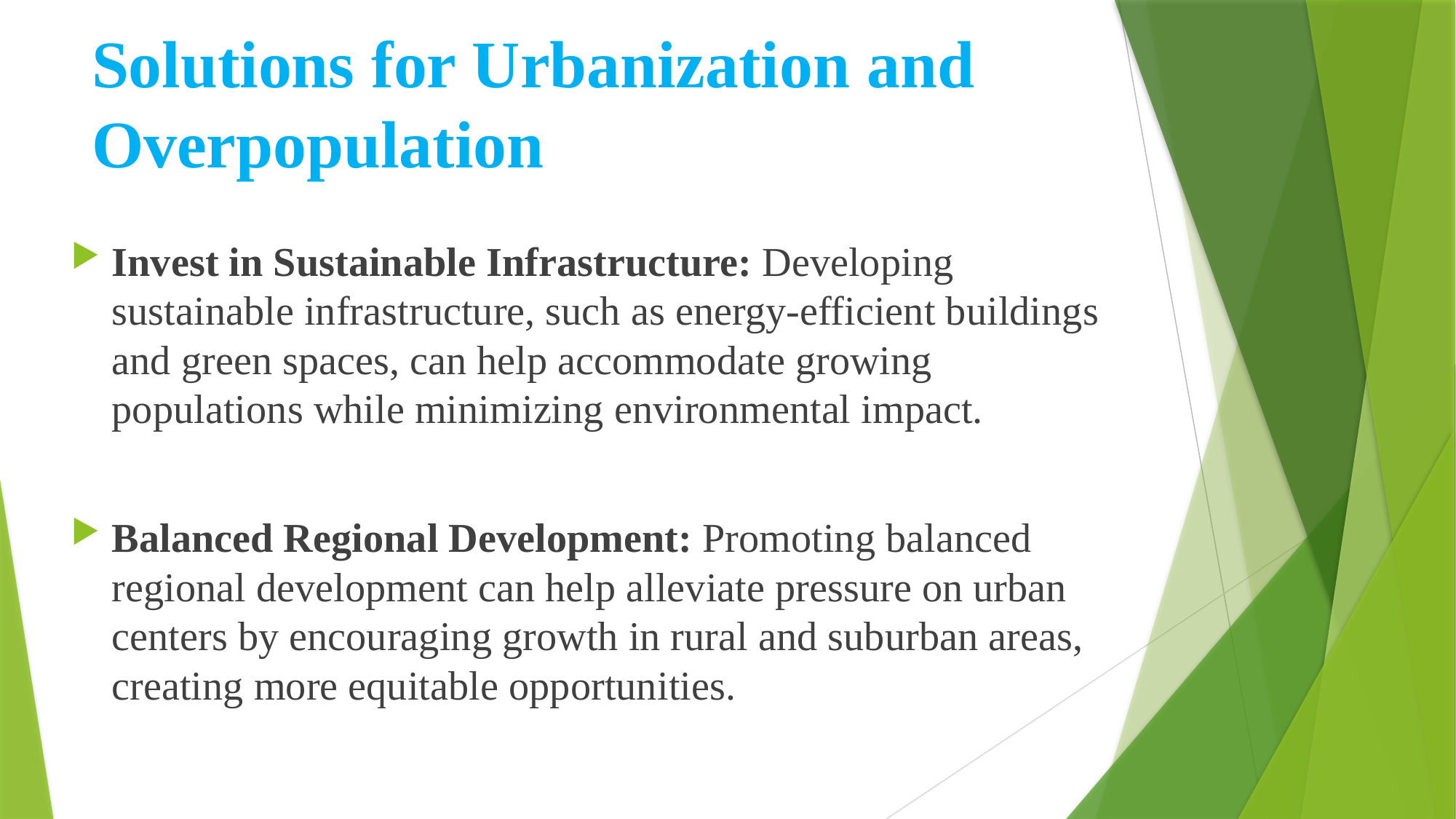

# Solutions for Urbanization and Overpopulation
Invest in Sustainable Infrastructure: Developing sustainable infrastructure, such as energy-efficient buildings and green spaces, can help accommodate growing populations while minimizing environmental impact.

Balanced Regional Development: Promoting balanced regional development can help alleviate pressure on urban centers by encouraging growth in rural and suburban areas, creating more equitable opportunities.